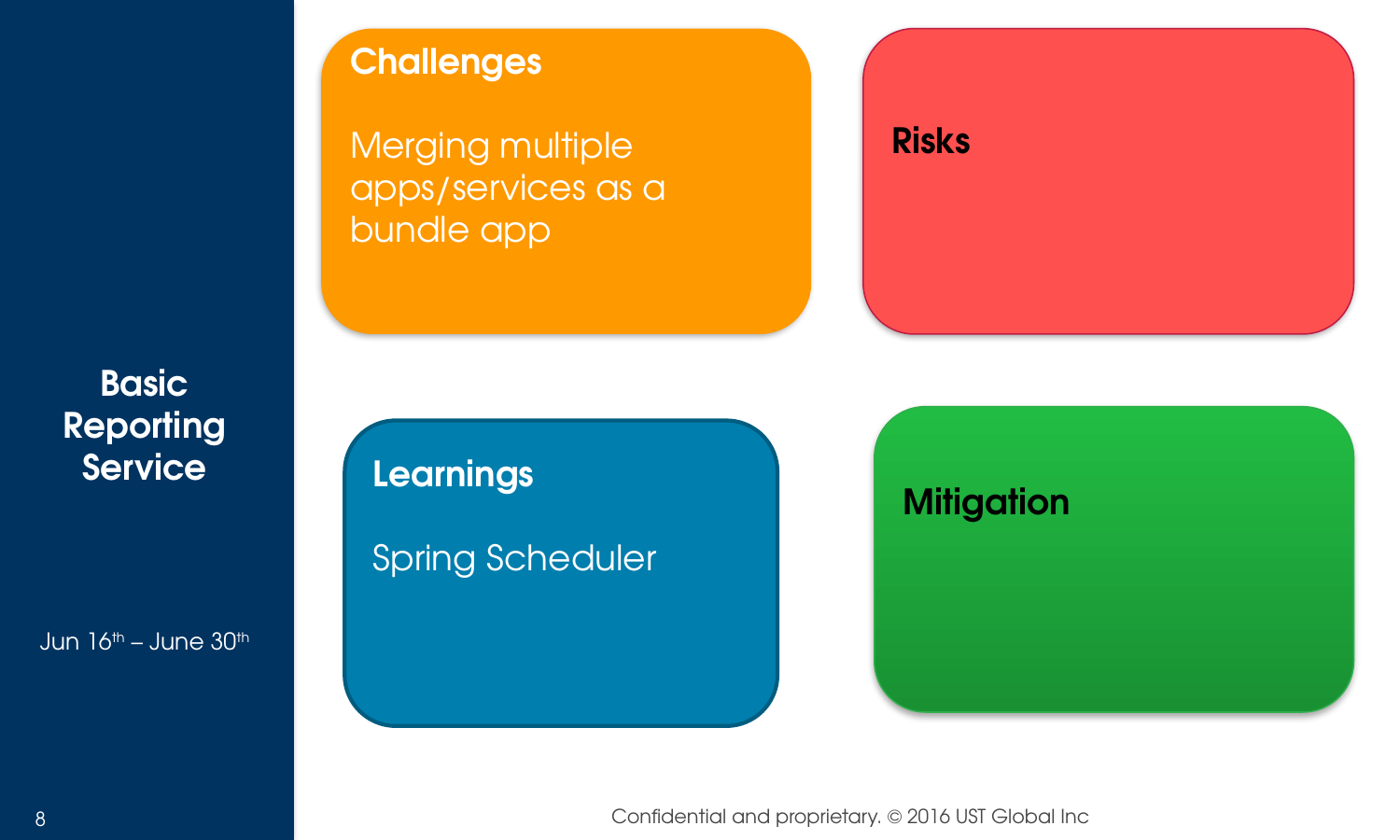

Risks

Challenges

Merging multiple apps/services as a bundle app

# Basic Reporting Service
Mitigation

Learnings

Spring Scheduler

Jun 16th – June 30th
8